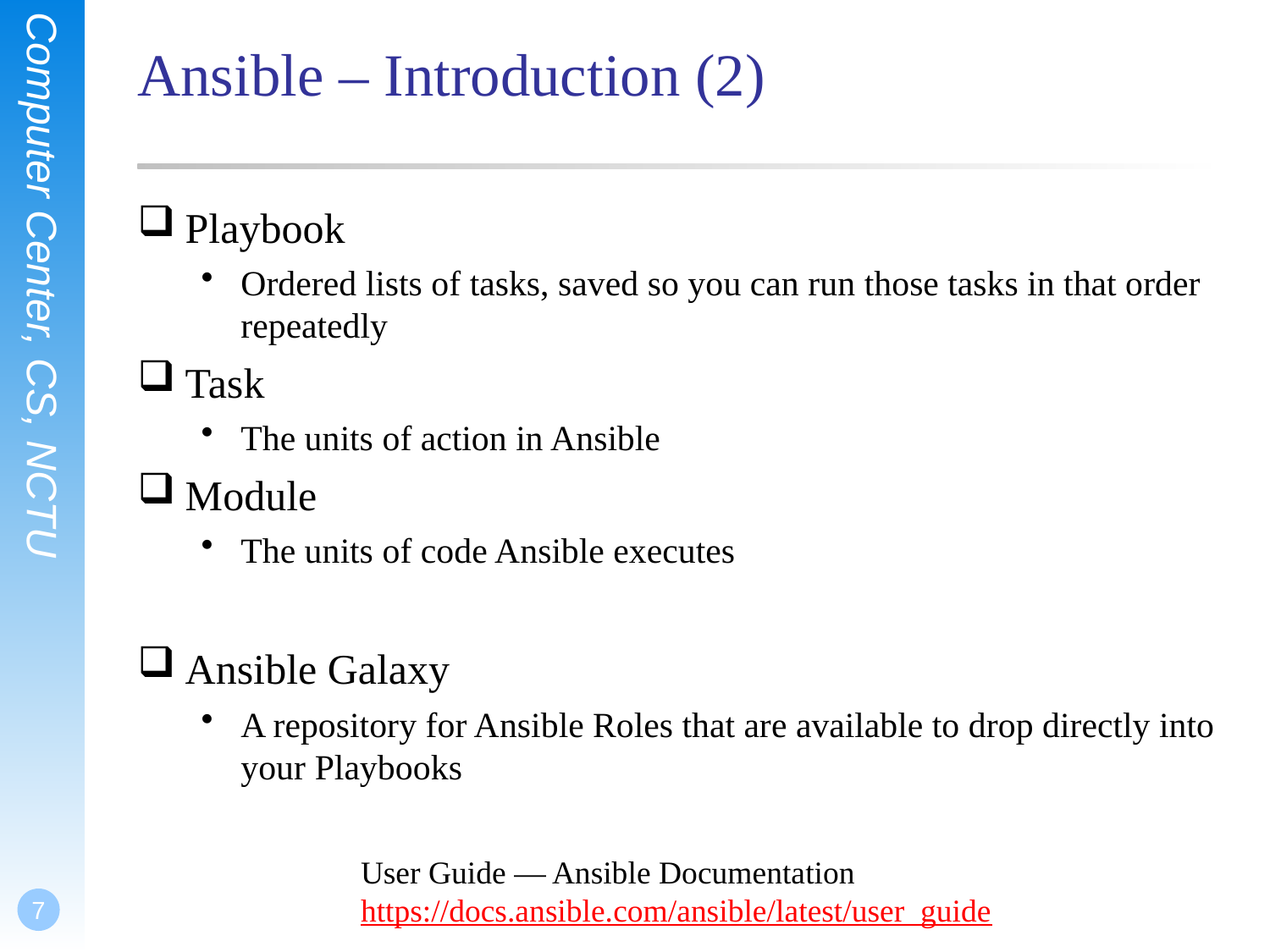

# Ansible – Introduction (2)
Playbook
Ordered lists of tasks, saved so you can run those tasks in that order repeatedly
Task
The units of action in Ansible
Module
The units of code Ansible executes

Ansible Galaxy
A repository for Ansible Roles that are available to drop directly into your Playbooks

User Guide — Ansible Documentation
https://docs.ansible.com/ansible/latest/user_guide